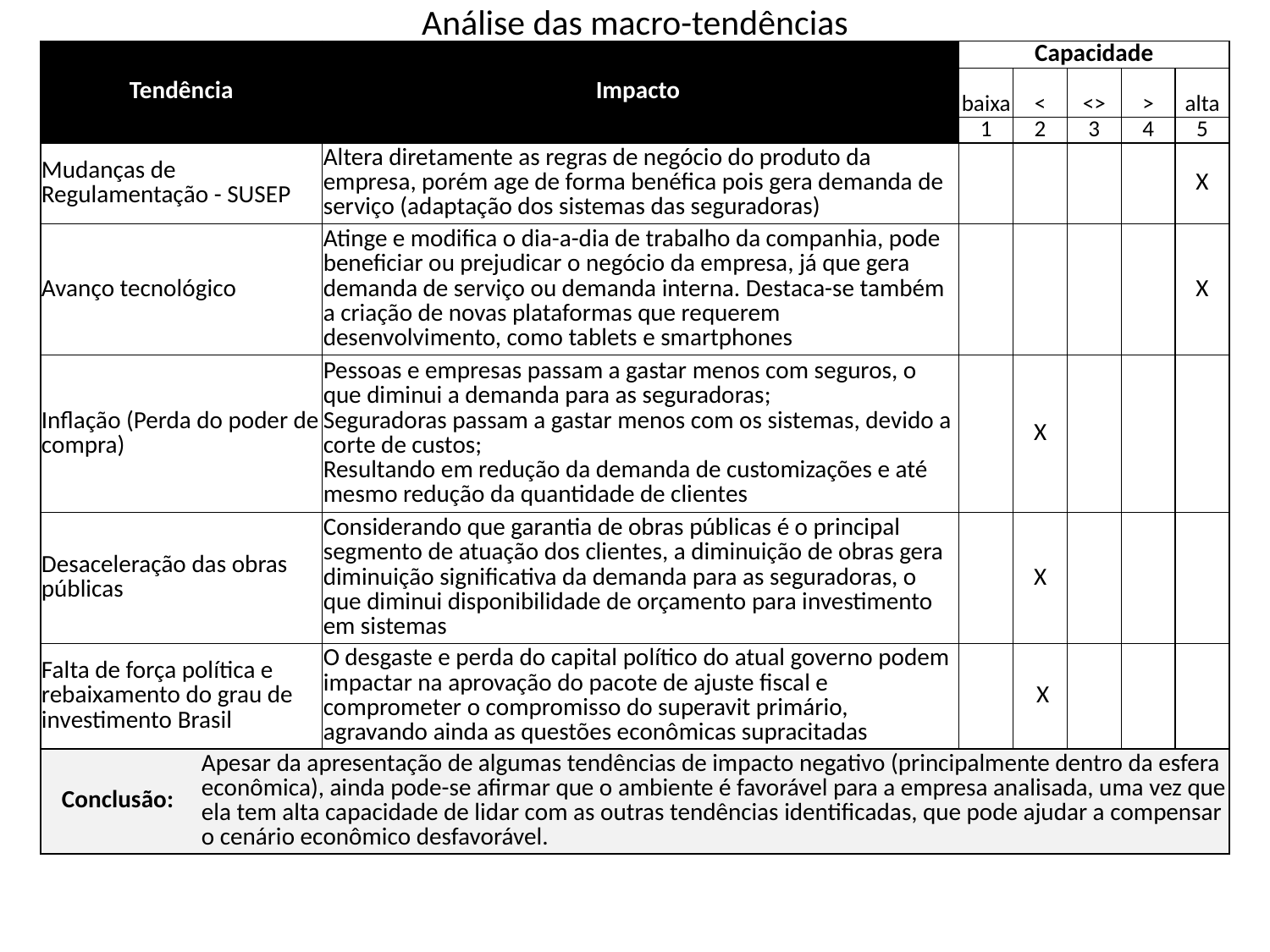

# Análise das macro-tendências
| Tendência |  | Impacto | Capacidade |  |  |  |  |
| --- | --- | --- | --- | --- | --- | --- | --- |
|  |  |  | baixa | < | <> | > | alta |
|  |  |  | 1 | 2 | 3 | 4 | 5 |
| Mudanças de Regulamentação - SUSEP |  | Altera diretamente as regras de negócio do produto da empresa, porém age de forma benéfica pois gera demanda de serviço (adaptação dos sistemas das seguradoras) |  |  |  |  | X |
| Avanço tecnológico |  | Atinge e modifica o dia-a-dia de trabalho da companhia, pode beneficiar ou prejudicar o negócio da empresa, já que gera demanda de serviço ou demanda interna. Destaca-se também a criação de novas plataformas que requerem desenvolvimento, como tablets e smartphones |  |  |  |  | X |
| Inflação (Perda do poder de compra) |  | Pessoas e empresas passam a gastar menos com seguros, o que diminui a demanda para as seguradoras; Seguradoras passam a gastar menos com os sistemas, devido a corte de custos; Resultando em redução da demanda de customizações e até mesmo redução da quantidade de clientes |  | X |  |  |  |
| Desaceleração das obras públicas |  | Considerando que garantia de obras públicas é o principal segmento de atuação dos clientes, a diminuição de obras gera diminuição significativa da demanda para as seguradoras, o que diminui disponibilidade de orçamento para investimento em sistemas |  | X |  |  |  |
| Falta de força política e rebaixamento do grau de investimento Brasil |  | O desgaste e perda do capital político do atual governo podem impactar na aprovação do pacote de ajuste fiscal e comprometer o compromisso do superavit primário, agravando ainda as questões econômicas supracitadas |  | X |  |  |  |
| Conclusão: | Apesar da apresentação de algumas tendências de impacto negativo (principalmente dentro da esfera econômica), ainda pode-se afirmar que o ambiente é favorável para a empresa analisada, uma vez que ela tem alta capacidade de lidar com as outras tendências identificadas, que pode ajudar a compensar o cenário econômico desfavorável. |  |  |  |  |  |  |